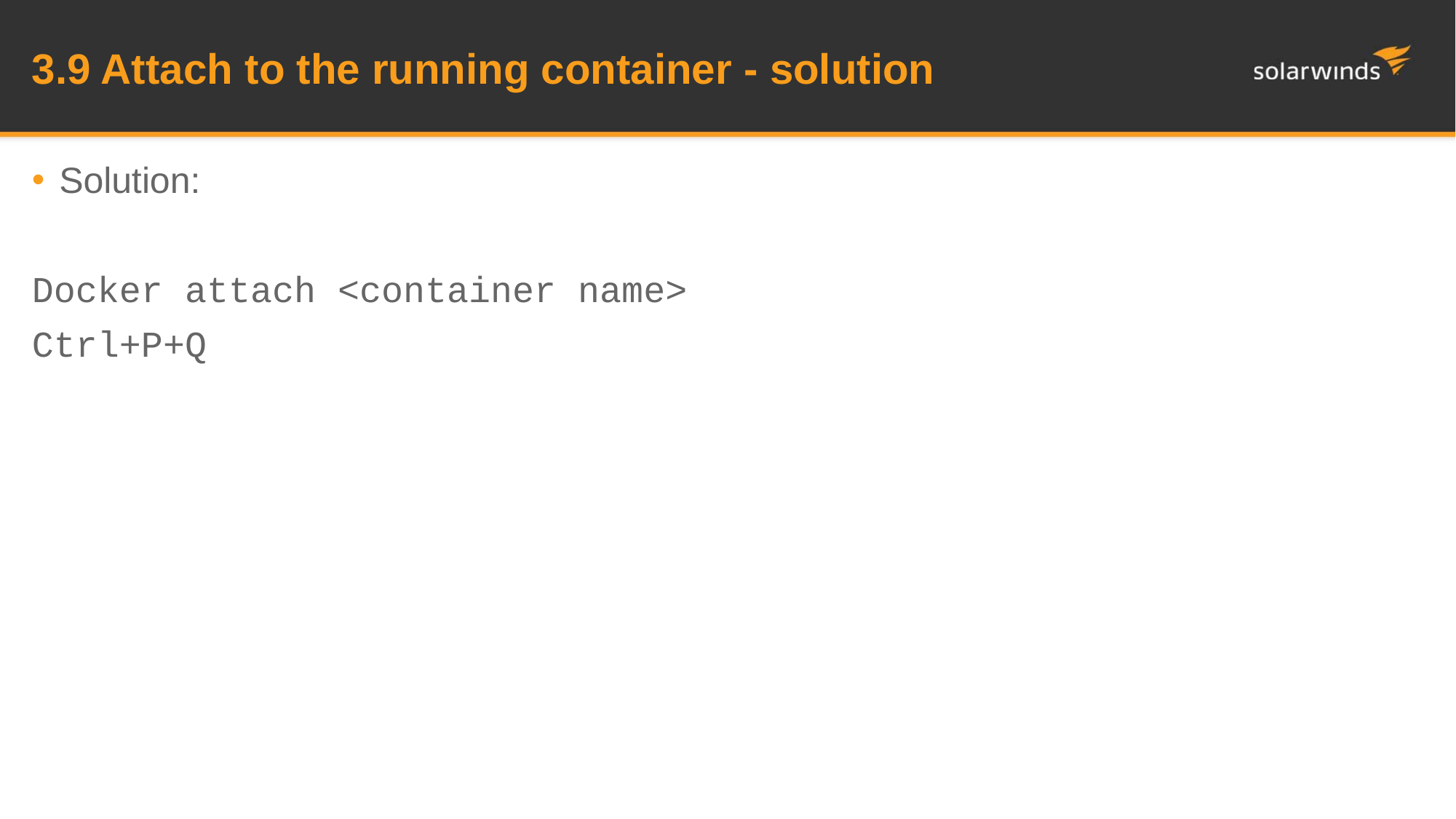

# 3.9 Attach to the running container - solution
Solution:

Docker attach <container name>
Ctrl+P+Q